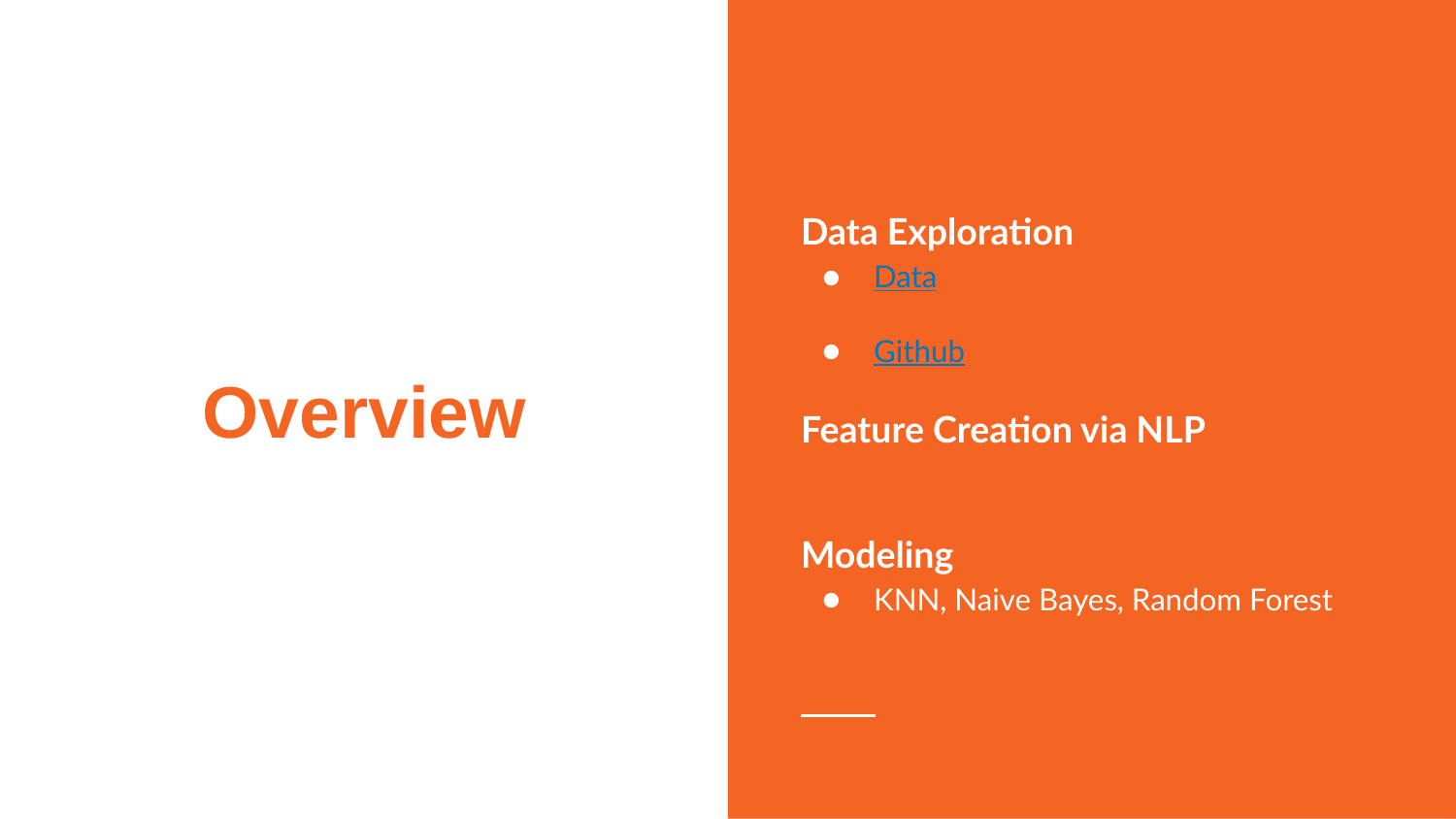

Data Exploration
Data
Github
Feature Creation via NLP

Modeling
KNN, Naive Bayes, Random Forest
# Overview